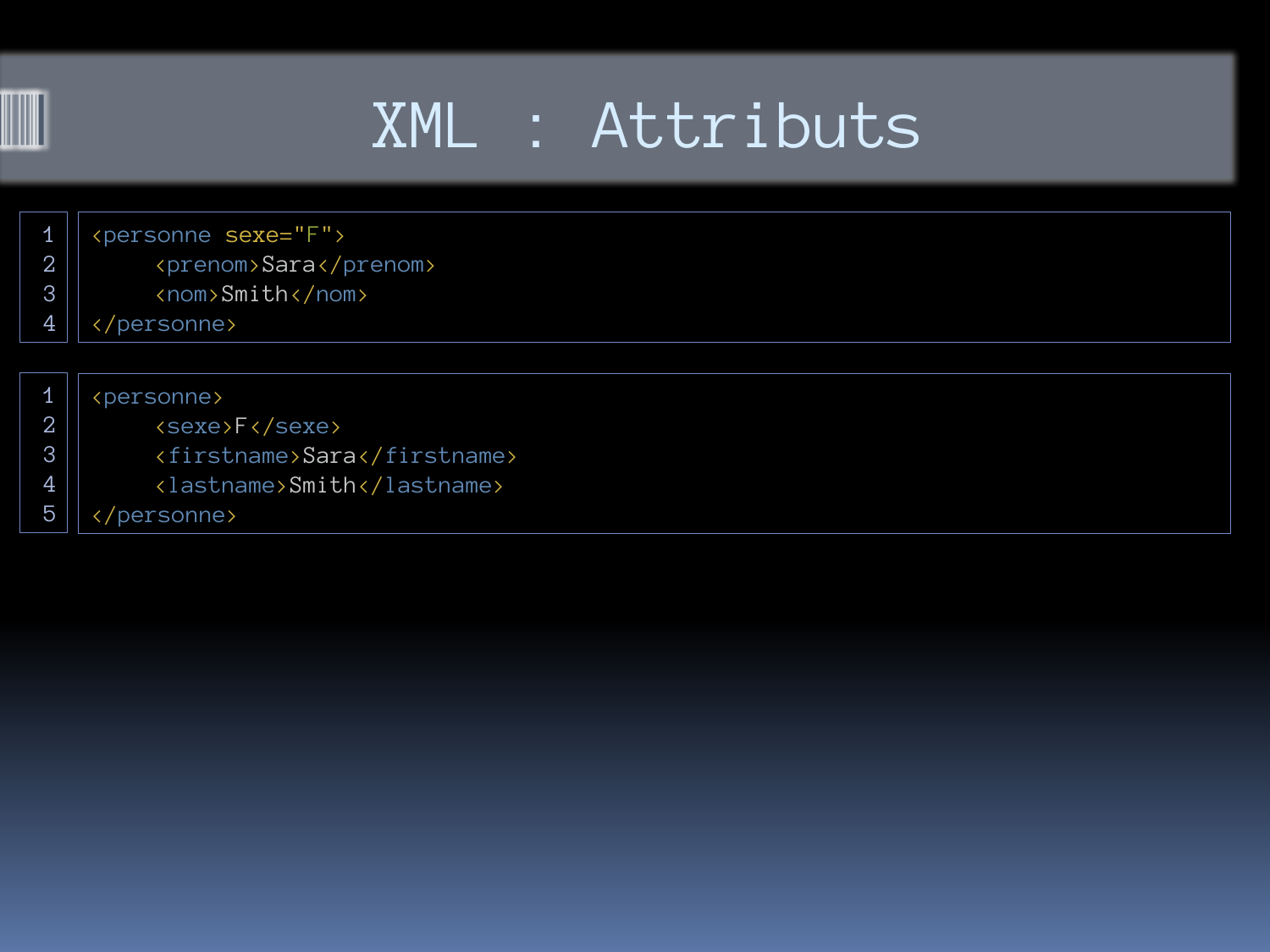

# XML : Attributs
1
2
3
4
<personne sexe="F">
<prenom>Sara</prenom>
<nom>Smith</nom>
</personne>
1
2
3
4
5
<personne>
<sexe>F</sexe>
<firstname>Sara</firstname>
<lastname>Smith</lastname>
</personne>